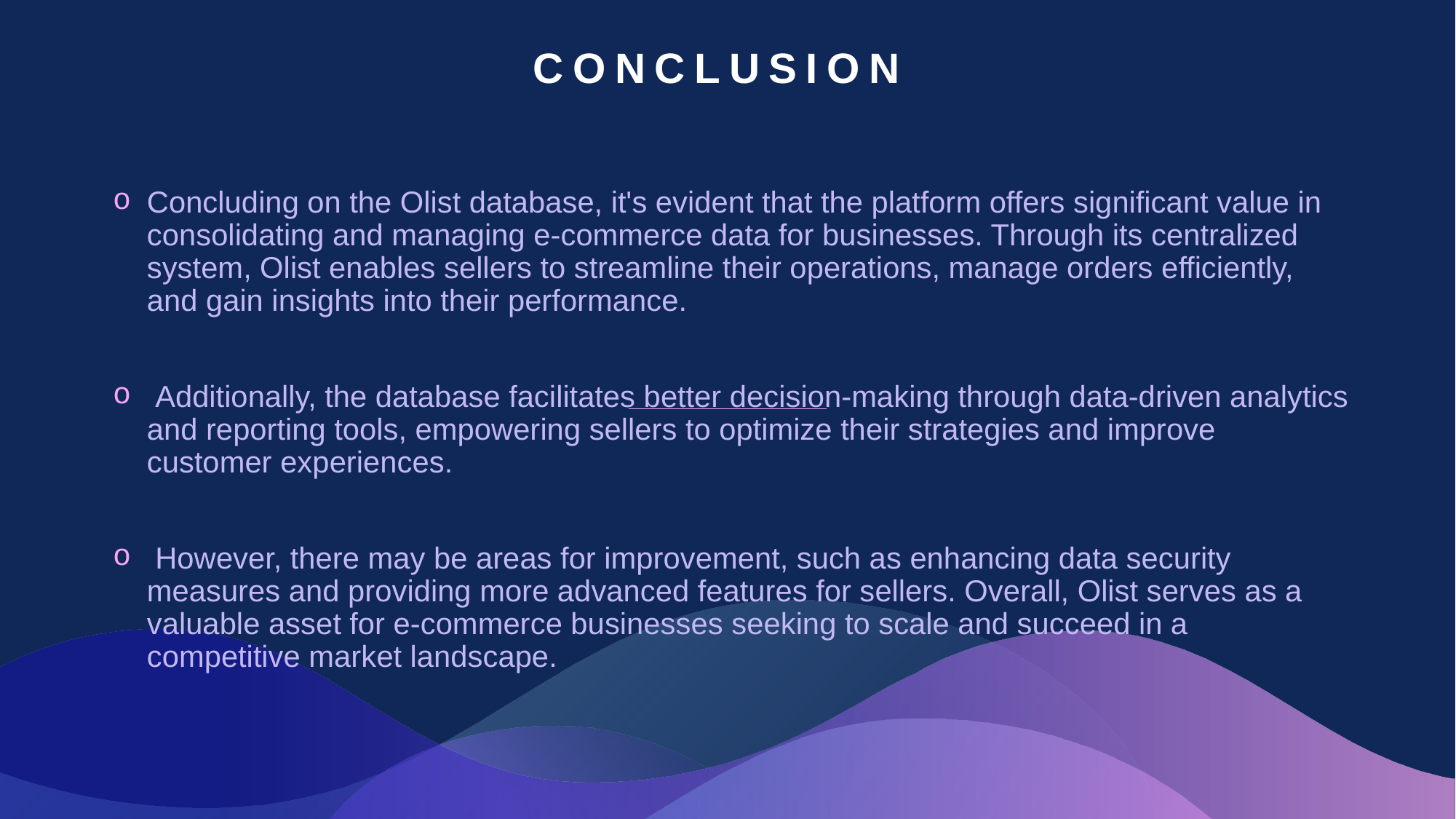

# CONCLUSION
Concluding on the Olist database, it's evident that the platform offers significant value in consolidating and managing e-commerce data for businesses. Through its centralized system, Olist enables sellers to streamline their operations, manage orders efficiently, and gain insights into their performance.

 Additionally, the database facilitates better decision-making through data-driven analytics and reporting tools, empowering sellers to optimize their strategies and improve customer experiences.

 However, there may be areas for improvement, such as enhancing data security measures and providing more advanced features for sellers. Overall, Olist serves as a valuable asset for e-commerce businesses seeking to scale and succeed in a competitive market landscape.